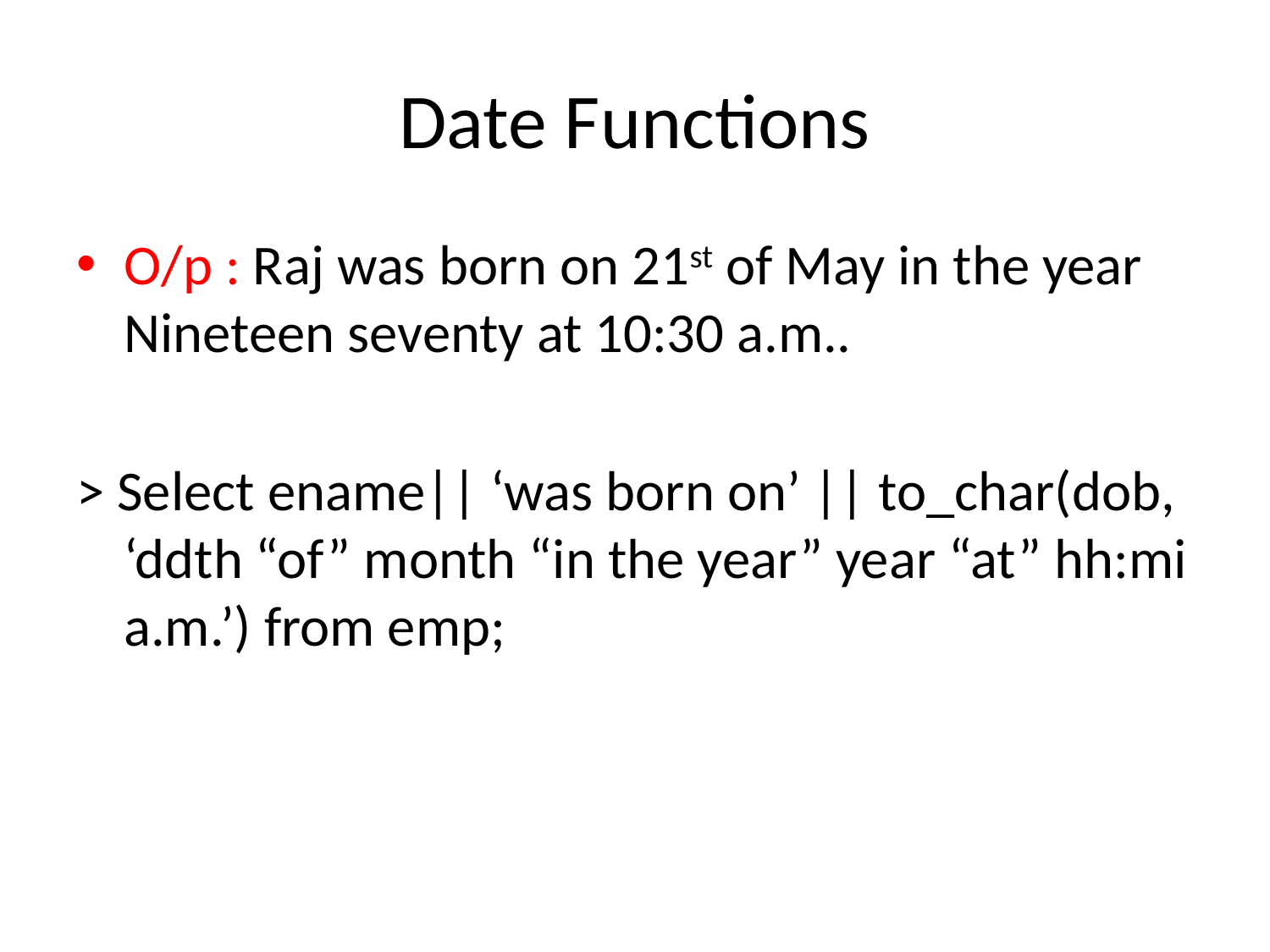

# Date Functions
O/p : Raj was born on 21st of May in the year Nineteen seventy at 10:30 a.m..

> Select ename|| ‘was born on’ || to_char(dob, ‘ddth “of” month “in the year” year “at” hh:mi a.m.’) from emp;